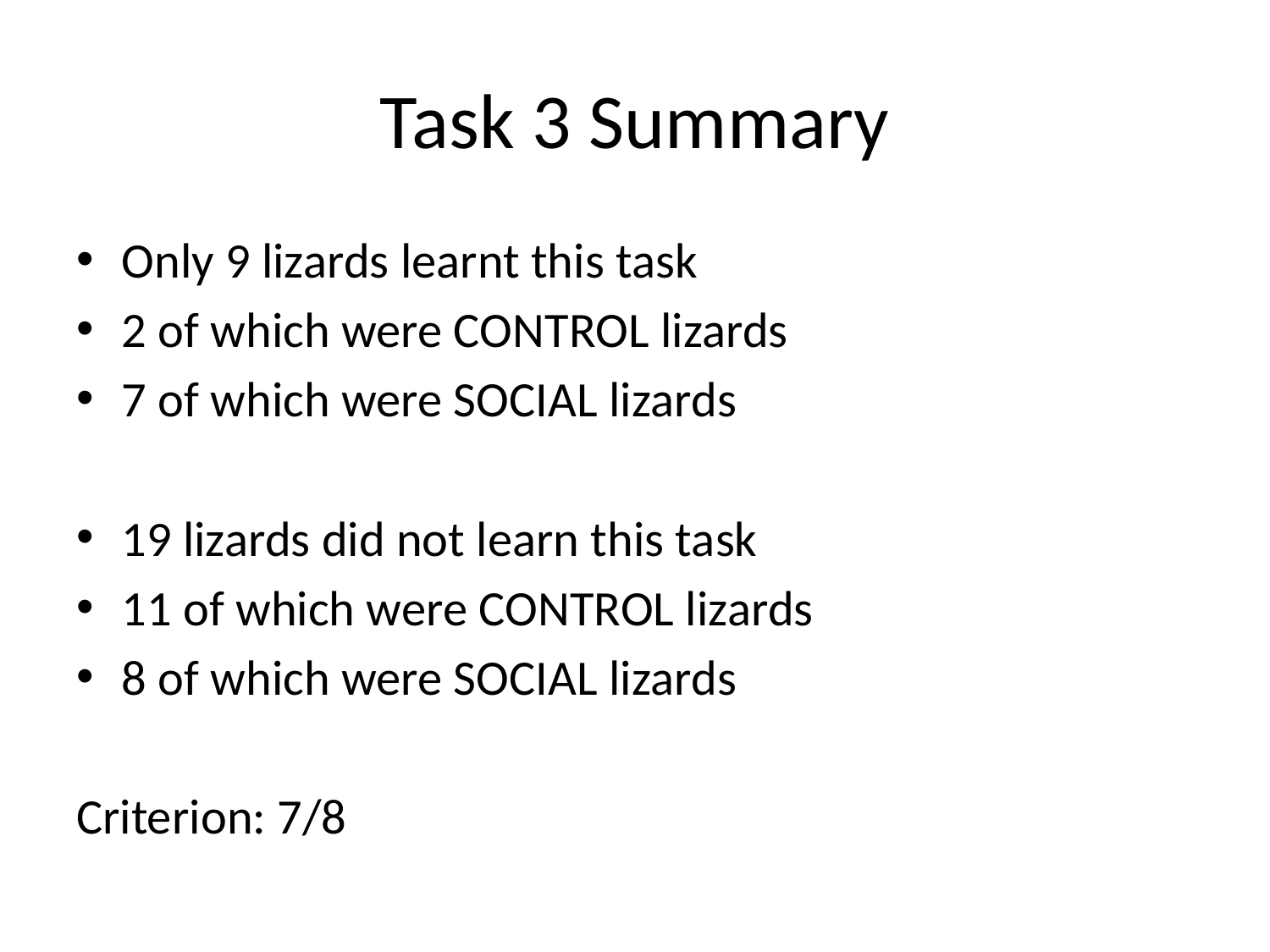

# Task 3 Summary
Only 9 lizards learnt this task
2 of which were CONTROL lizards
7 of which were SOCIAL lizards

19 lizards did not learn this task
11 of which were CONTROL lizards
8 of which were SOCIAL lizards

Criterion: 7/8